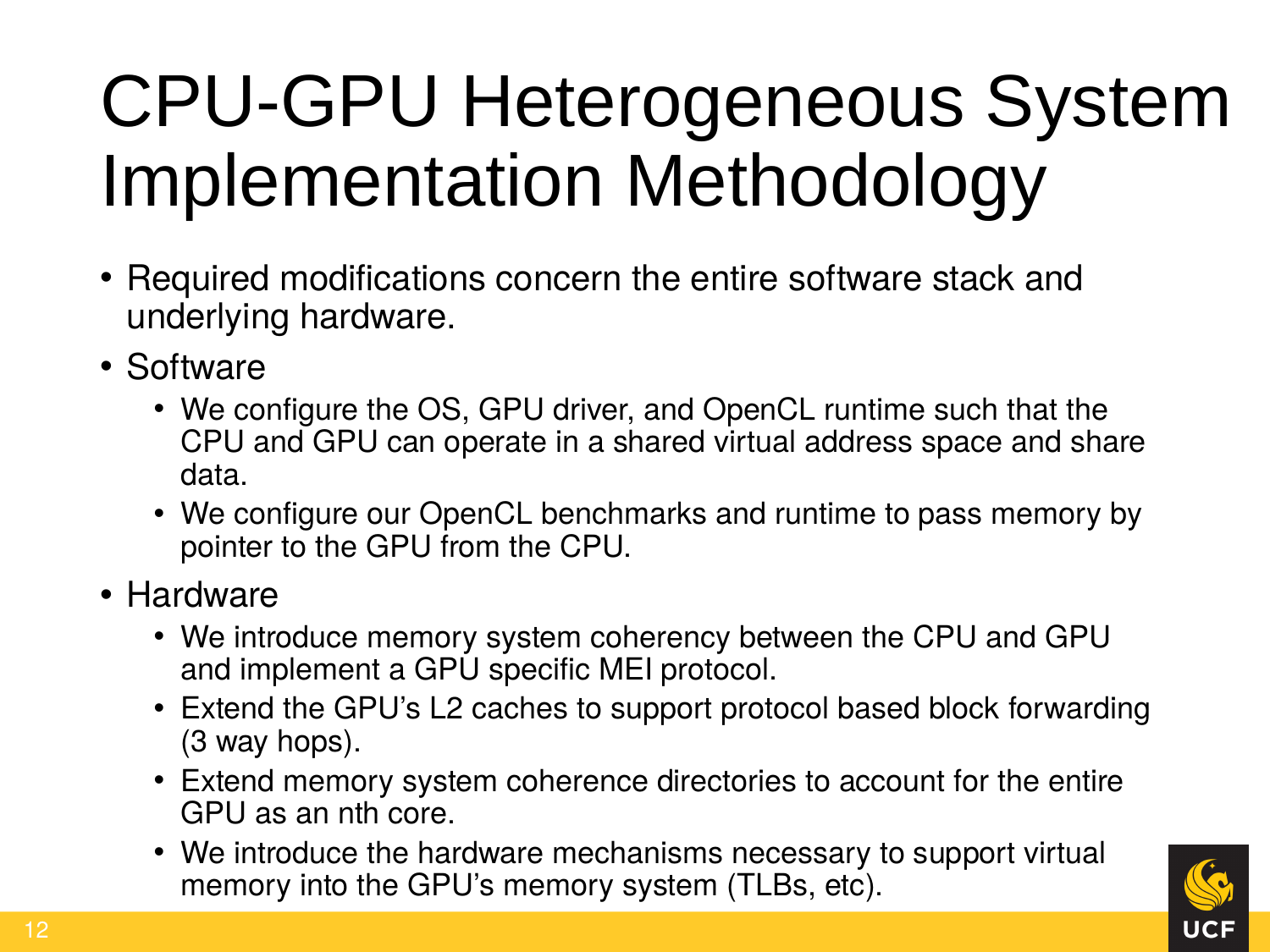

# CPU-GPU Heterogeneous System Implementation Methodology
Required modifications concern the entire software stack and underlying hardware.
Software
We configure the OS, GPU driver, and OpenCL runtime such that the CPU and GPU can operate in a shared virtual address space and share data.
We configure our OpenCL benchmarks and runtime to pass memory by pointer to the GPU from the CPU.
Hardware
We introduce memory system coherency between the CPU and GPU and implement a GPU specific MEI protocol.
Extend the GPU’s L2 caches to support protocol based block forwarding (3 way hops).
Extend memory system coherence directories to account for the entire GPU as an nth core.
We introduce the hardware mechanisms necessary to support virtual memory into the GPU’s memory system (TLBs, etc).
12